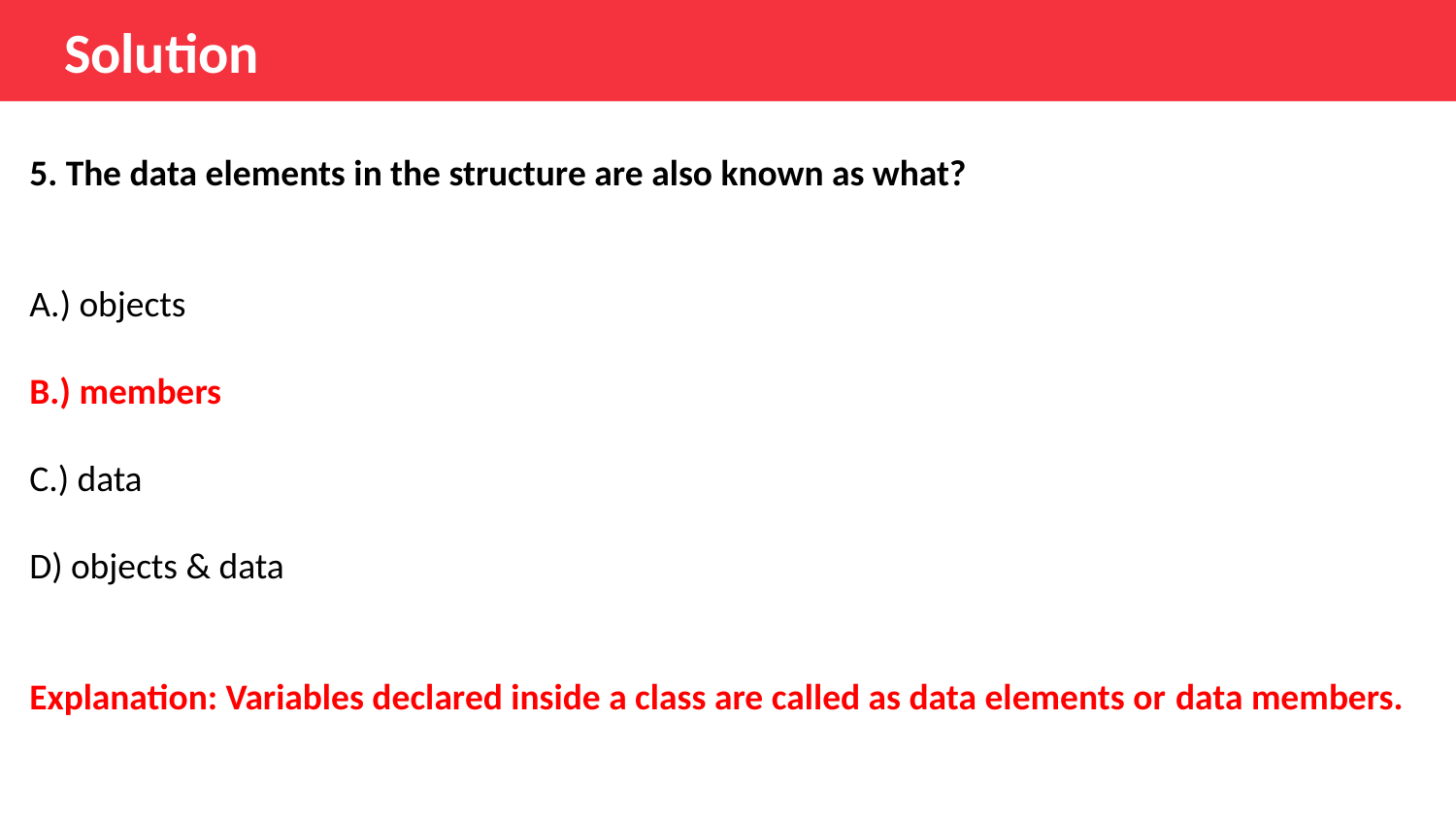

Solution
5. The data elements in the structure are also known as what?

A.) objects

B.) members

C.) data

D) objects & data

Explanation: Variables declared inside a class are called as data elements or data members.